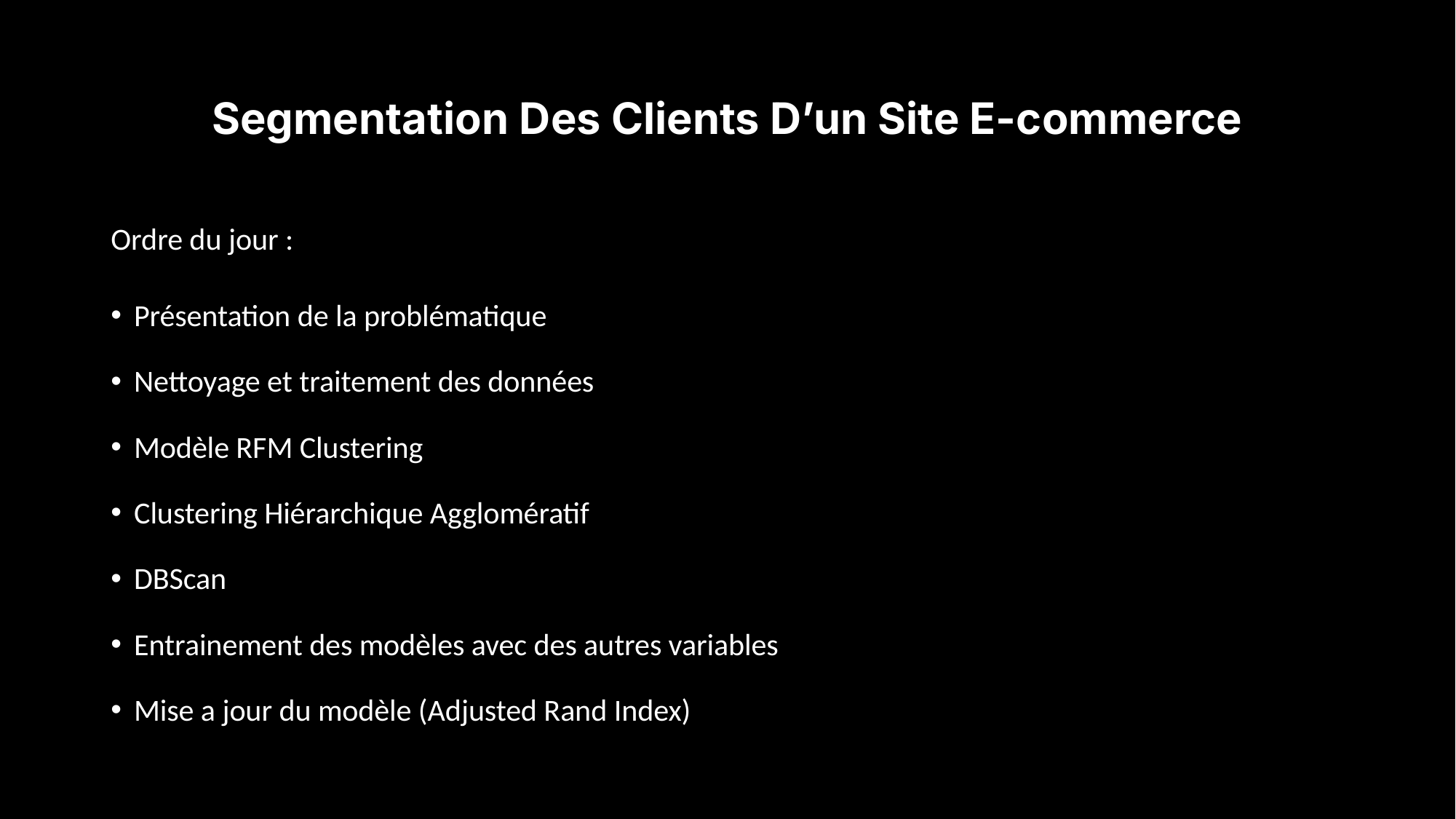

# Segmentation Des Clients D’un Site E-commerce
Ordre du jour :

Présentation de la problématique

Nettoyage et traitement des données

Modèle RFM Clustering

Clustering Hiérarchique Agglomératif

DBScan

Entrainement des modèles avec des autres variables

Mise a jour du modèle (Adjusted Rand Index)